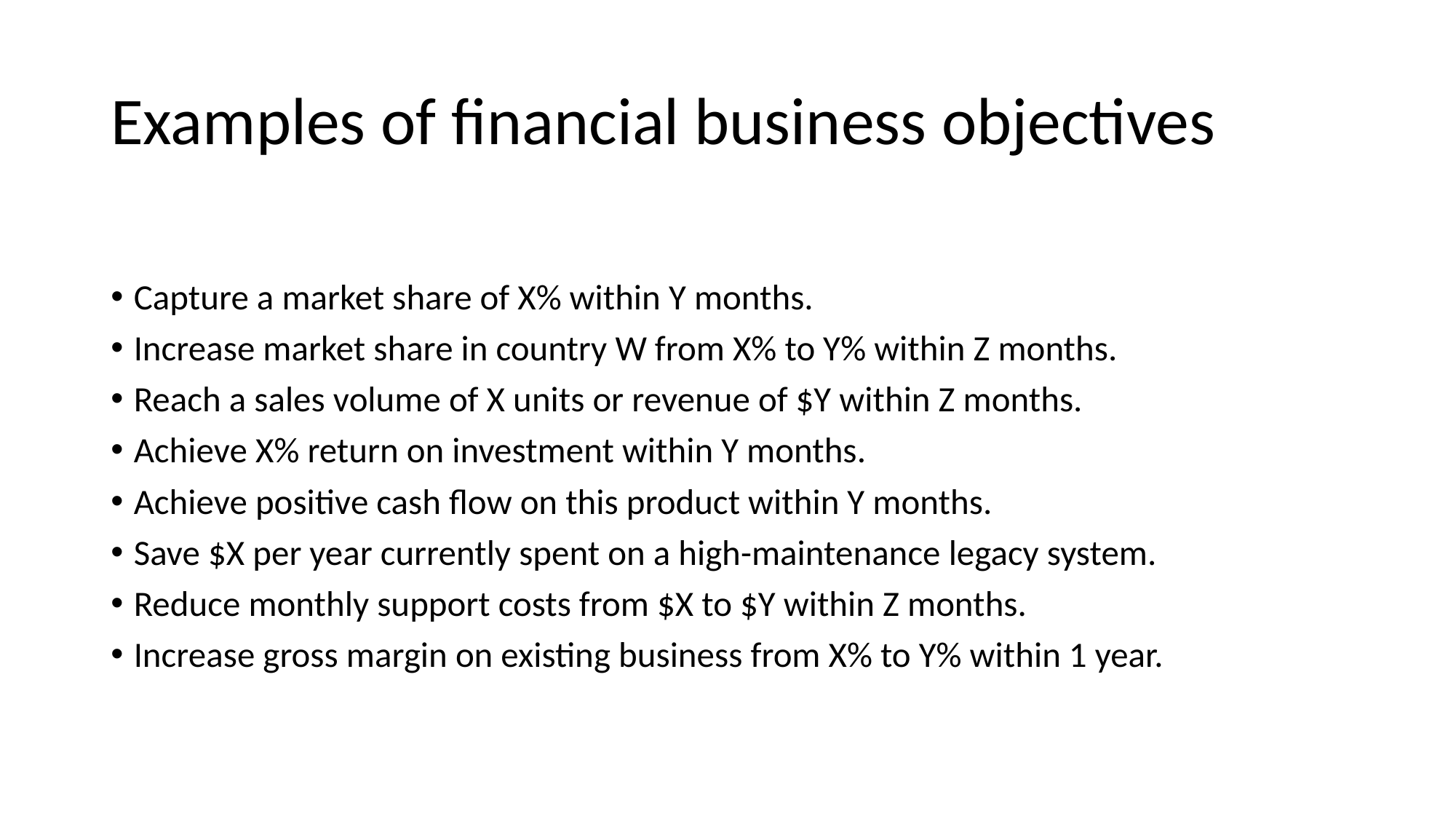

Examples of financial business objectives

Capture a market share of X% within Y months.
Increase market share in country W from X% to Y% within Z months.
Reach a sales volume of X units or revenue of $Y within Z months.
Achieve X% return on investment within Y months.
Achieve positive cash flow on this product within Y months.
Save $X per year currently spent on a high-maintenance legacy system.
Reduce monthly support costs from $X to $Y within Z months.
Increase gross margin on existing business from X% to Y% within 1 year.